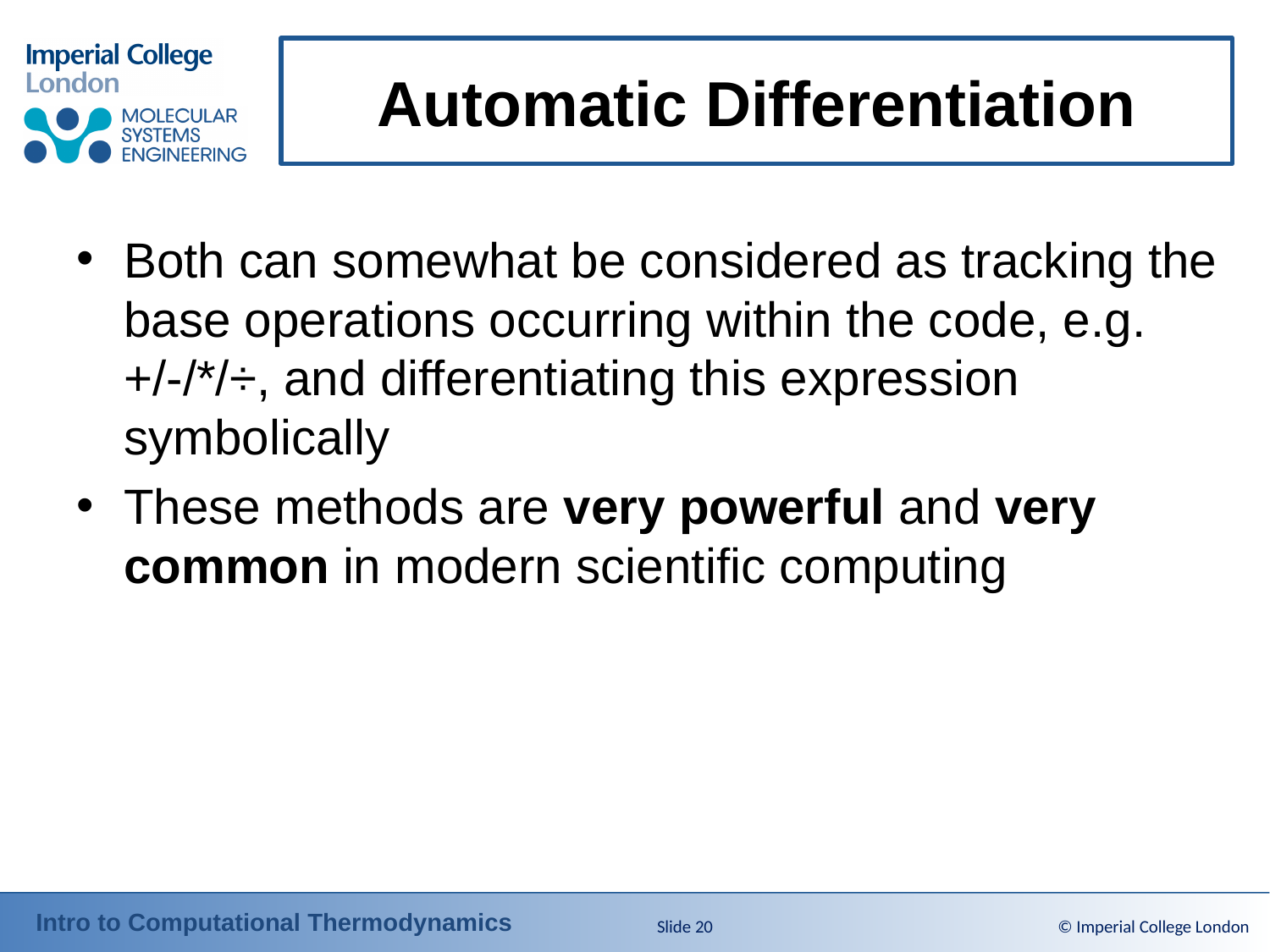

# Automatic Differentiation
Both can somewhat be considered as tracking the base operations occurring within the code, e.g. +/-/*/÷, and differentiating this expression symbolically
These methods are very powerful and very common in modern scientific computing

Slide 20
© Imperial College London